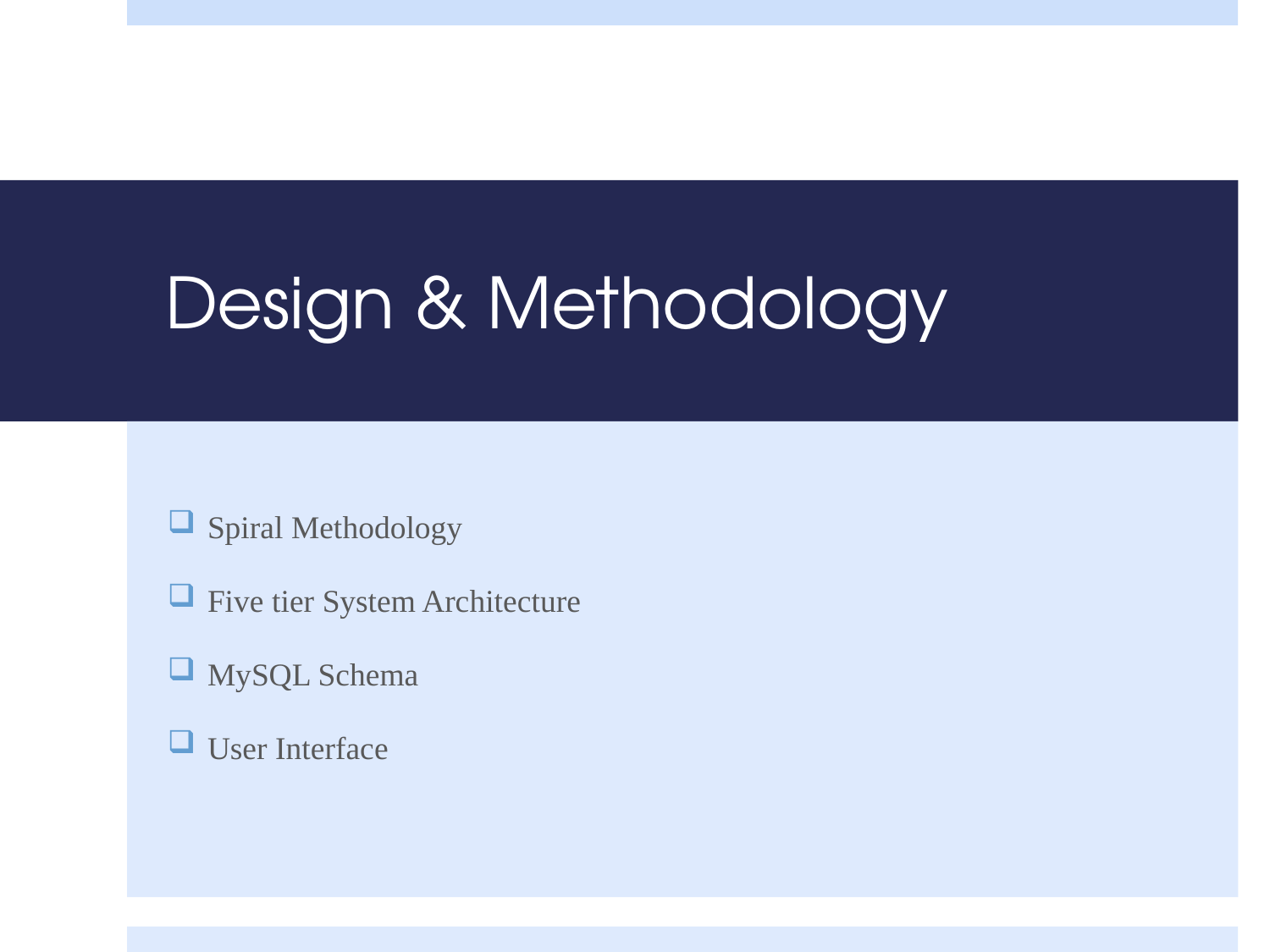

# Design & Methodology

Spiral Methodology
Five tier System Architecture
MySQL Schema
User Interface